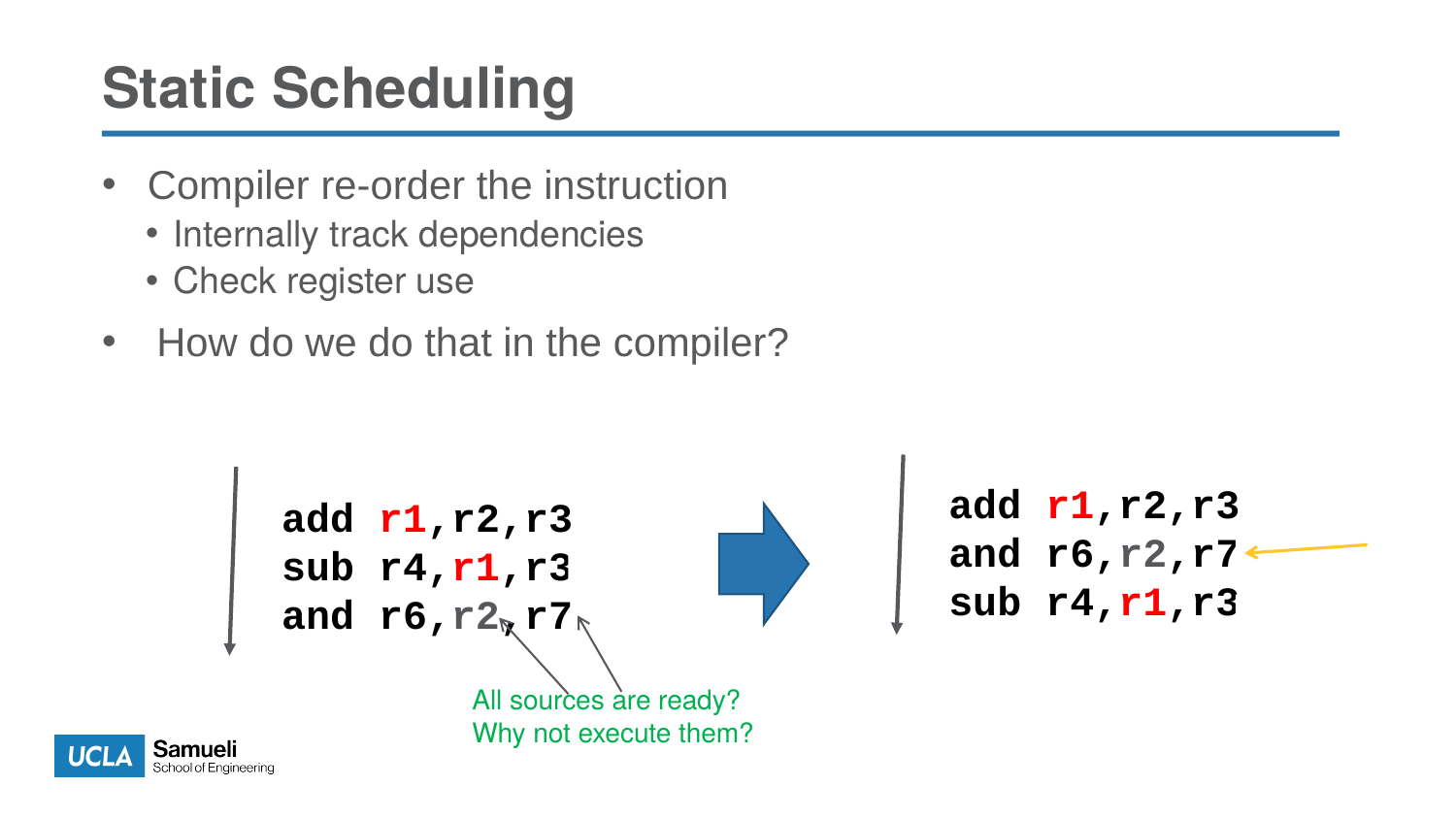

Static Scheduling
Compiler re-order the instruction
Internally track dependencies
Check register use
How do we do that in the compiler?

add r1,r2,r3
and r6,r2,r7
sub r4,r1,r3

add r1,r2,r3
sub r4,r1,r3
and r6,r2,r7

32
All sources are ready?
Why not execute them?